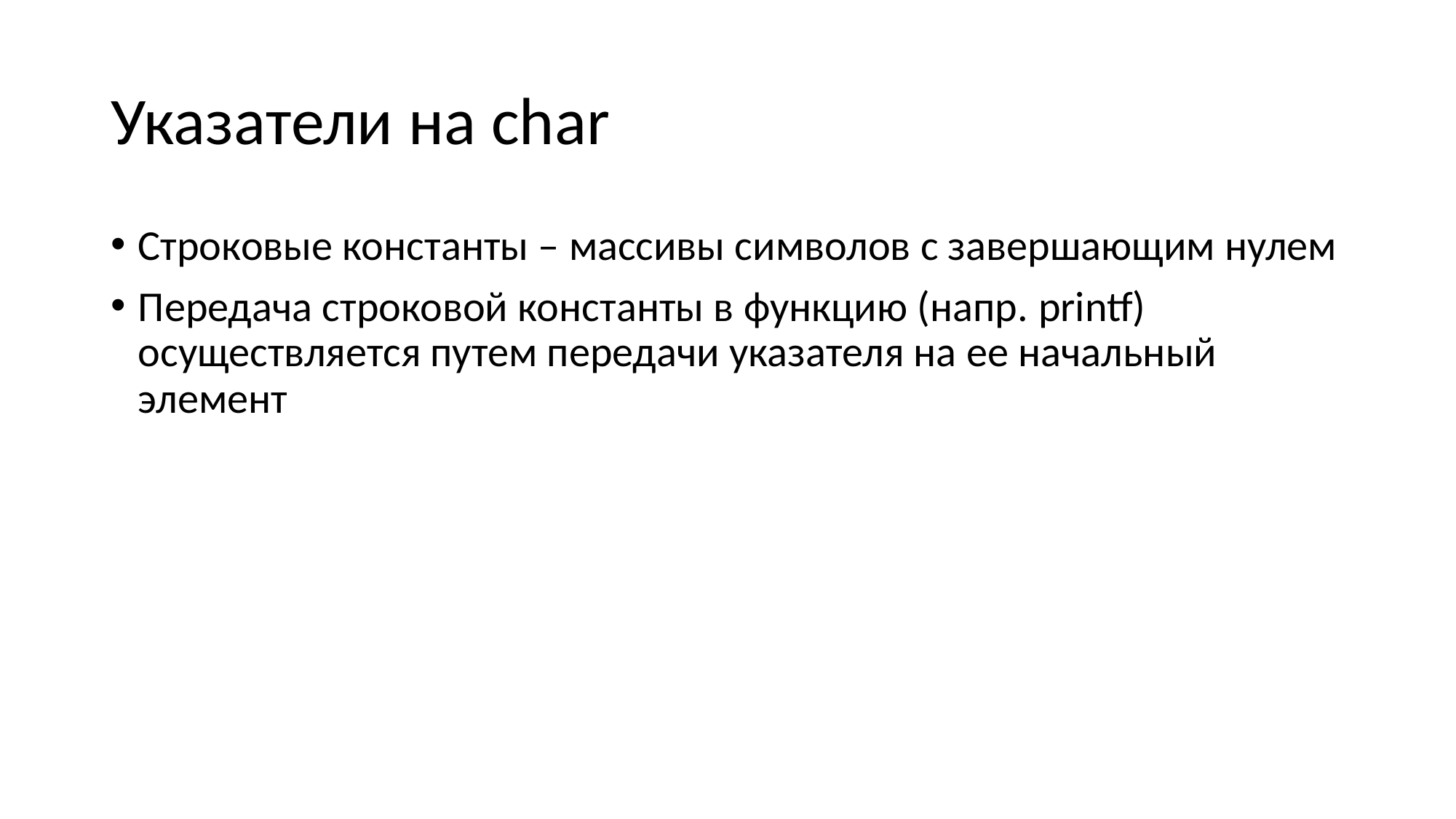

# Указатели на char
Строковые константы – массивы символов с завершающим нулем
Передача строковой константы в функцию (напр. printf) осуществляется путем передачи указателя на ее начальный элемент